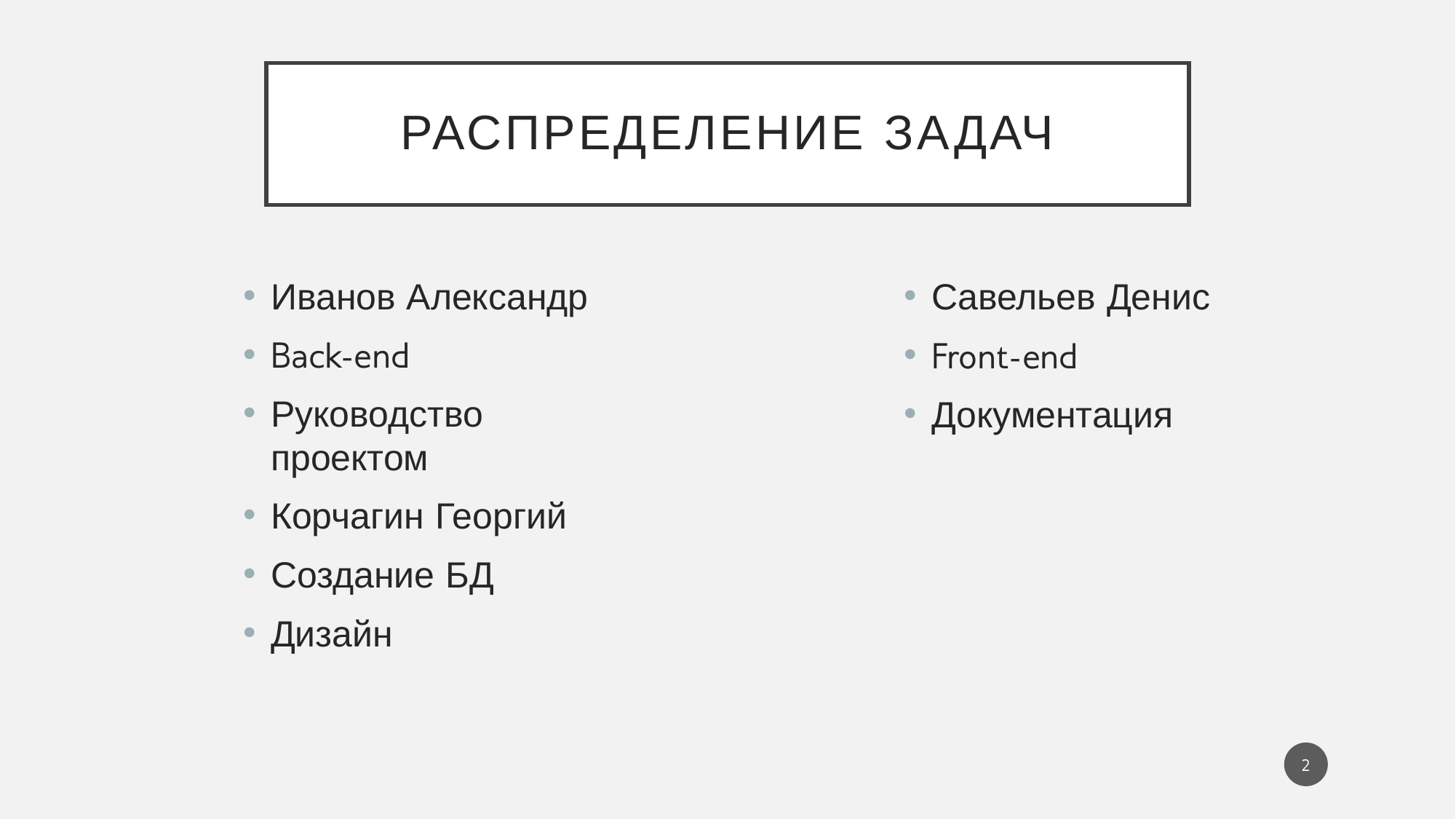

# Распределение задач
Иванов Александр
Back-end
Руководство проектом
Савельев Денис
Front-end
Документация
Корчагин Георгий
Создание БД
Дизайн
2